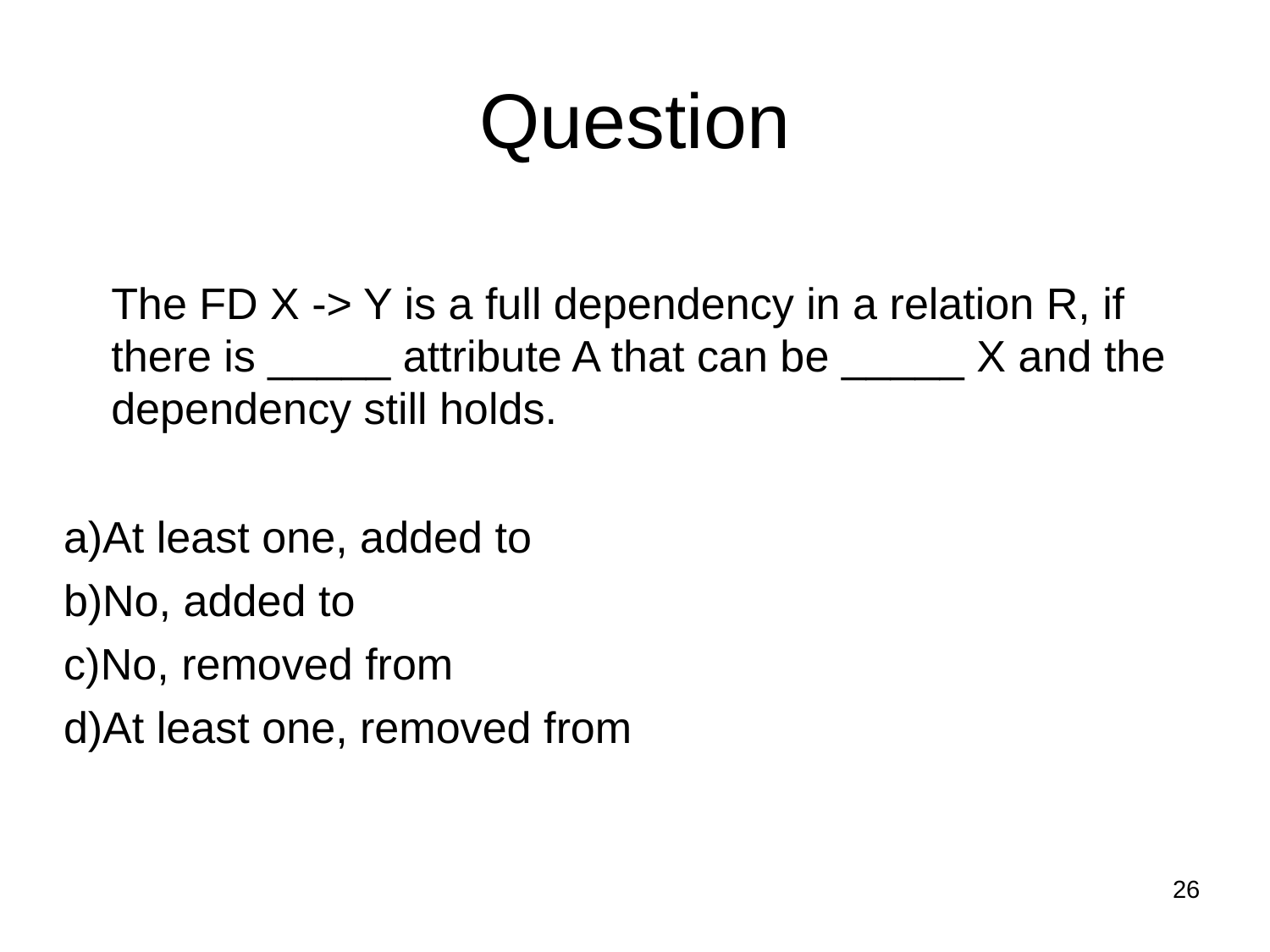

Question
	The FD X -> Y is a full dependency in a relation R, if there is _____ attribute A that can be _____ X and the dependency still holds.

At least one, added to
No, added to
No, removed from
At least one, removed from
26